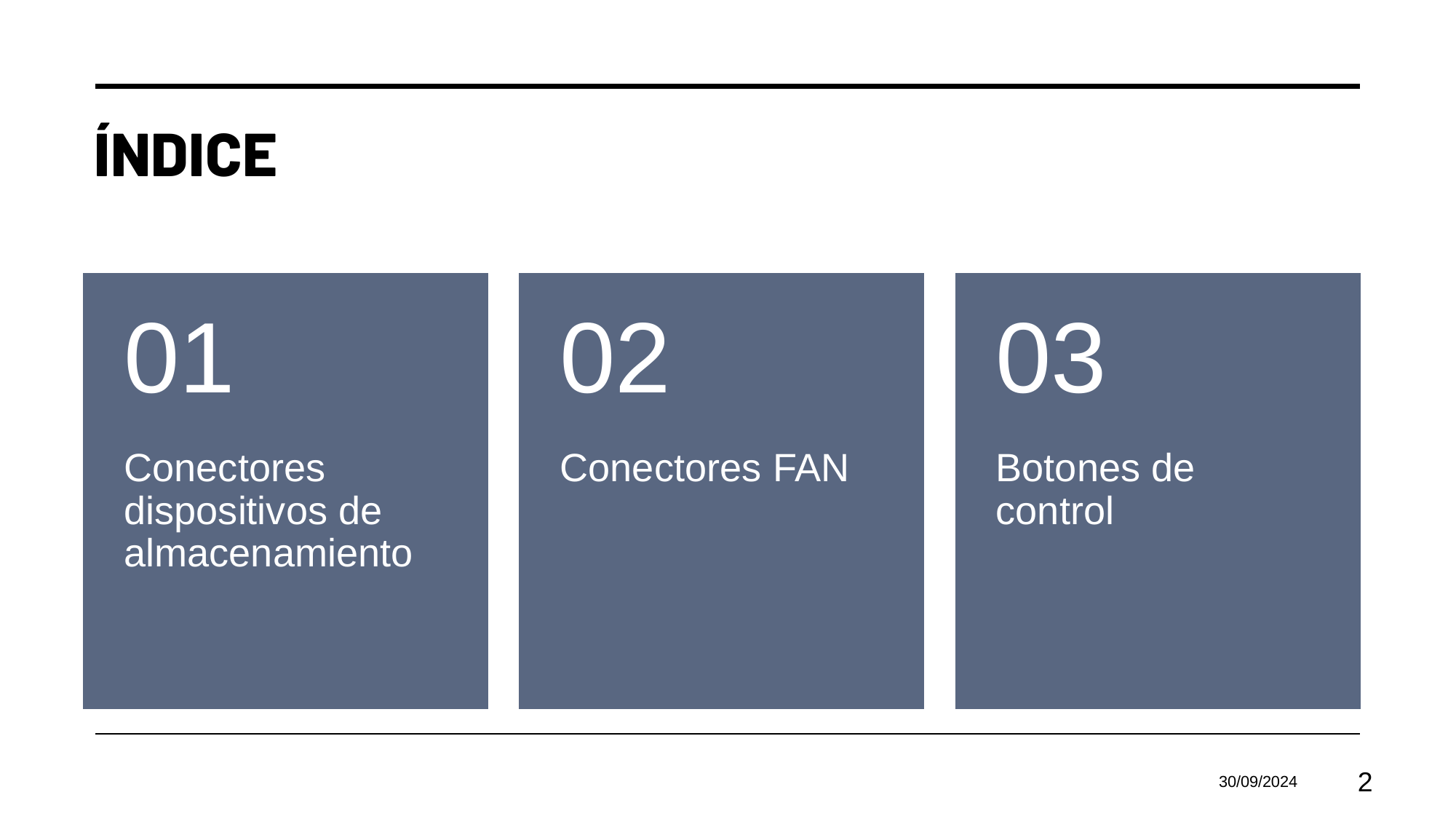

# Índice
Conectores dispositivos de almacenamiento
01
Conectores FAN
02
Botones de control
03

30/09/2024
2